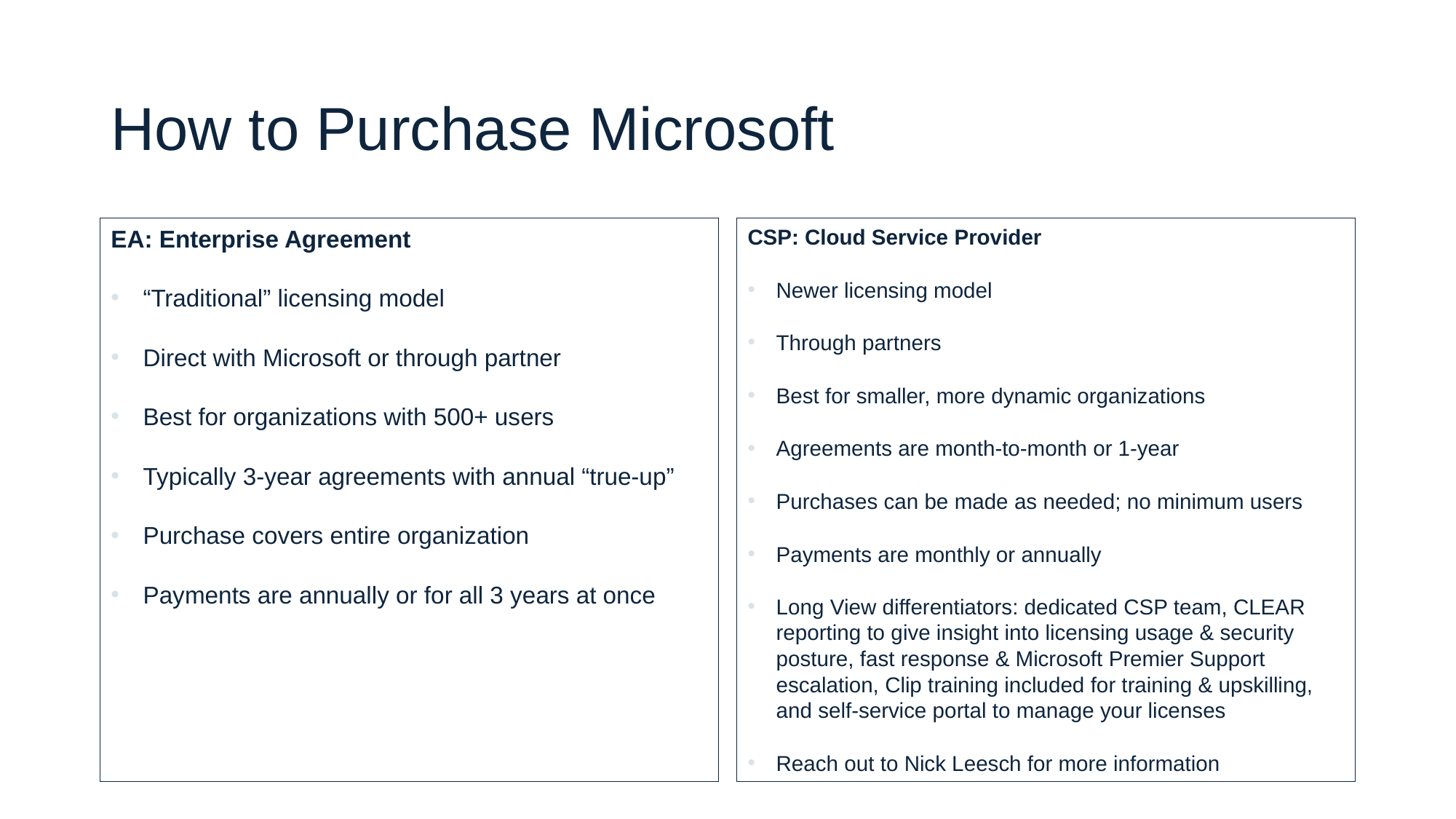

# How to Purchase Microsoft
EA: Enterprise Agreement
“Traditional” licensing model
Direct with Microsoft or through partner
Best for organizations with 500+ users
Typically 3-year agreements with annual “true-up”
Purchase covers entire organization
Payments are annually or for all 3 years at once
CSP: Cloud Service Provider
Newer licensing model
Through partners
Best for smaller, more dynamic organizations
Agreements are month-to-month or 1-year
Purchases can be made as needed; no minimum users
Payments are monthly or annually
Long View differentiators: dedicated CSP team, CLEAR reporting to give insight into licensing usage & security posture, fast response & Microsoft Premier Support escalation, Clip training included for training & upskilling, and self-service portal to manage your licenses
Reach out to Nick Leesch for more information